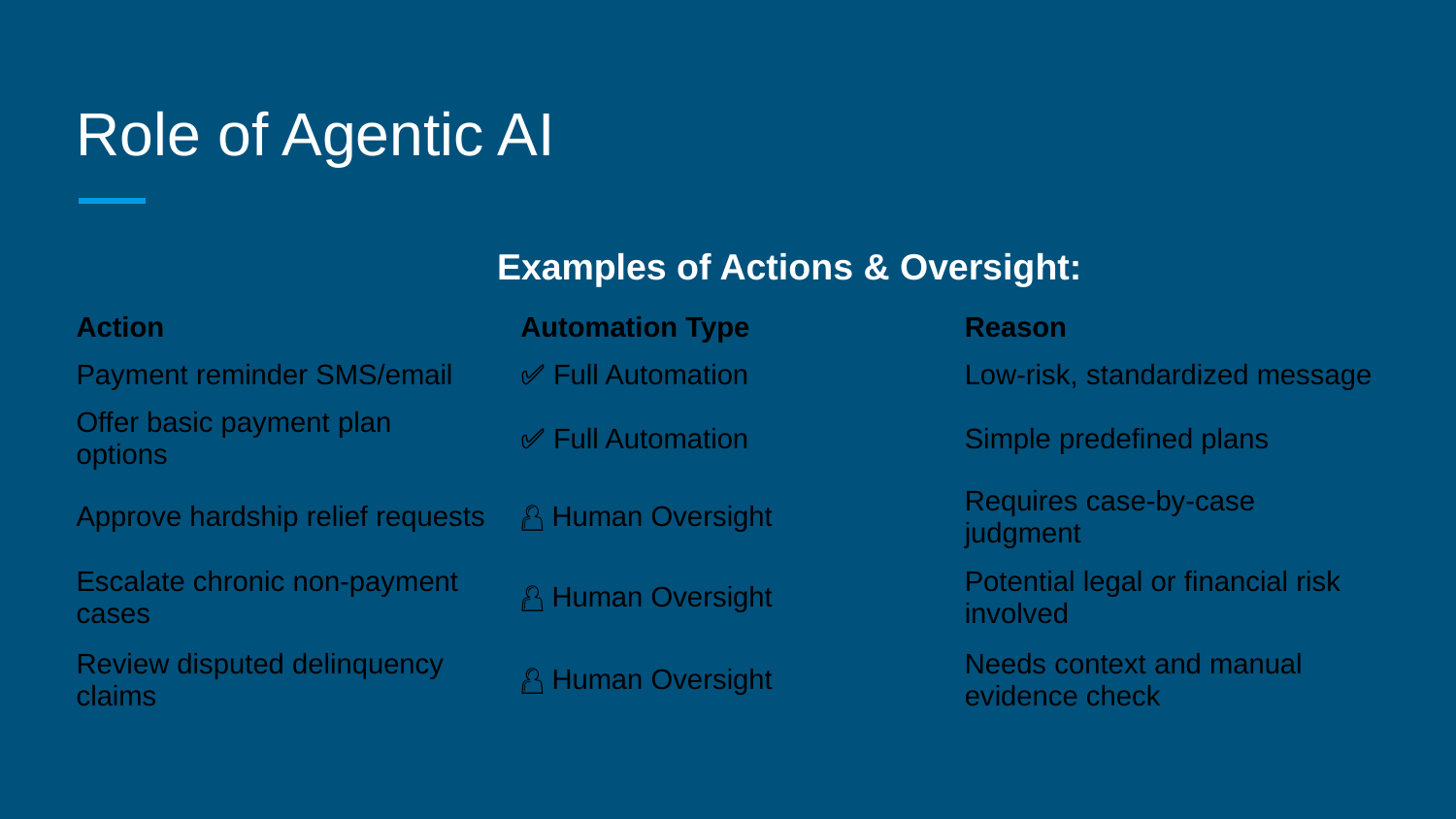

# Role of Agentic AI
Examples of Actions & Oversight:

| Action | Automation Type | Reason |
| --- | --- | --- |
| Payment reminder SMS/email | ✅ Full Automation | Low-risk, standardized message |
| Offer basic payment plan options | ✅ Full Automation | Simple predefined plans |
| Approve hardship relief requests | 👤 Human Oversight | Requires case-by-case judgment |
| Escalate chronic non-payment cases | 👤 Human Oversight | Potential legal or financial risk involved |
| Review disputed delinquency claims | 👤 Human Oversight | Needs context and manual evidence check |